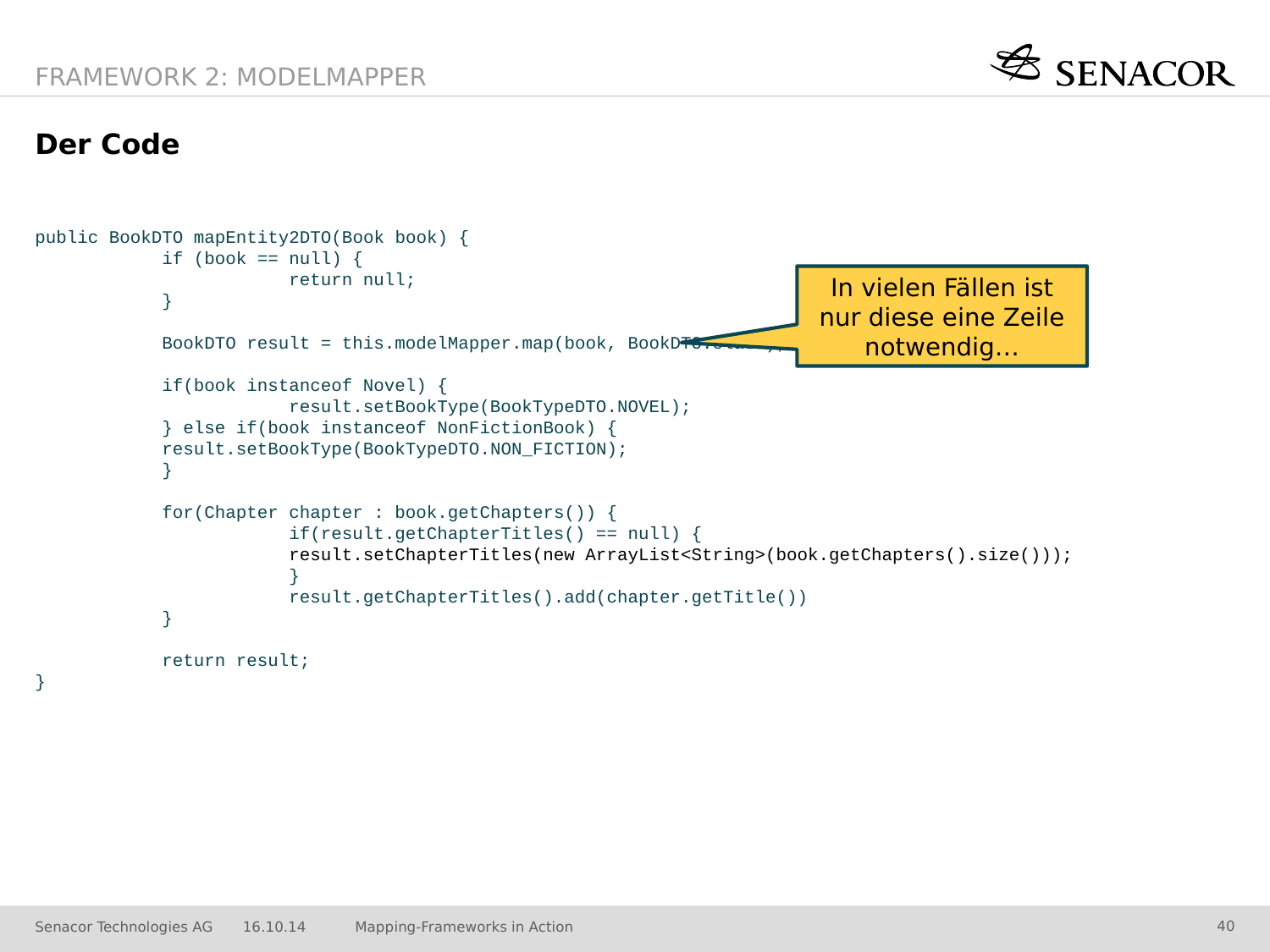

Framework 2: ModelMapper
# Der Code
public BookDTO mapEntity2DTO(Book book) {
	if (book == null) {
		return null;
	}

	BookDTO result = this.modelMapper.map(book, BookDTO.class);

	if(book instanceof Novel) {
		result.setBookType(BookTypeDTO.NOVEL);
	} else if(book instanceof NonFictionBook) {
            result.setBookType(BookTypeDTO.NON_FICTION);
	}

	for(Chapter chapter : book.getChapters()) {
		if(result.getChapterTitles() == null) {
		result.setChapterTitles(new ArrayList<String>(book.getChapters().size()));
		}
		result.getChapterTitles().add(chapter.getTitle())
	}

	return result;
}
In vielen Fällen ist nur diese eine Zeile notwendig…
16.10.14
Mapping-Frameworks in Action
40